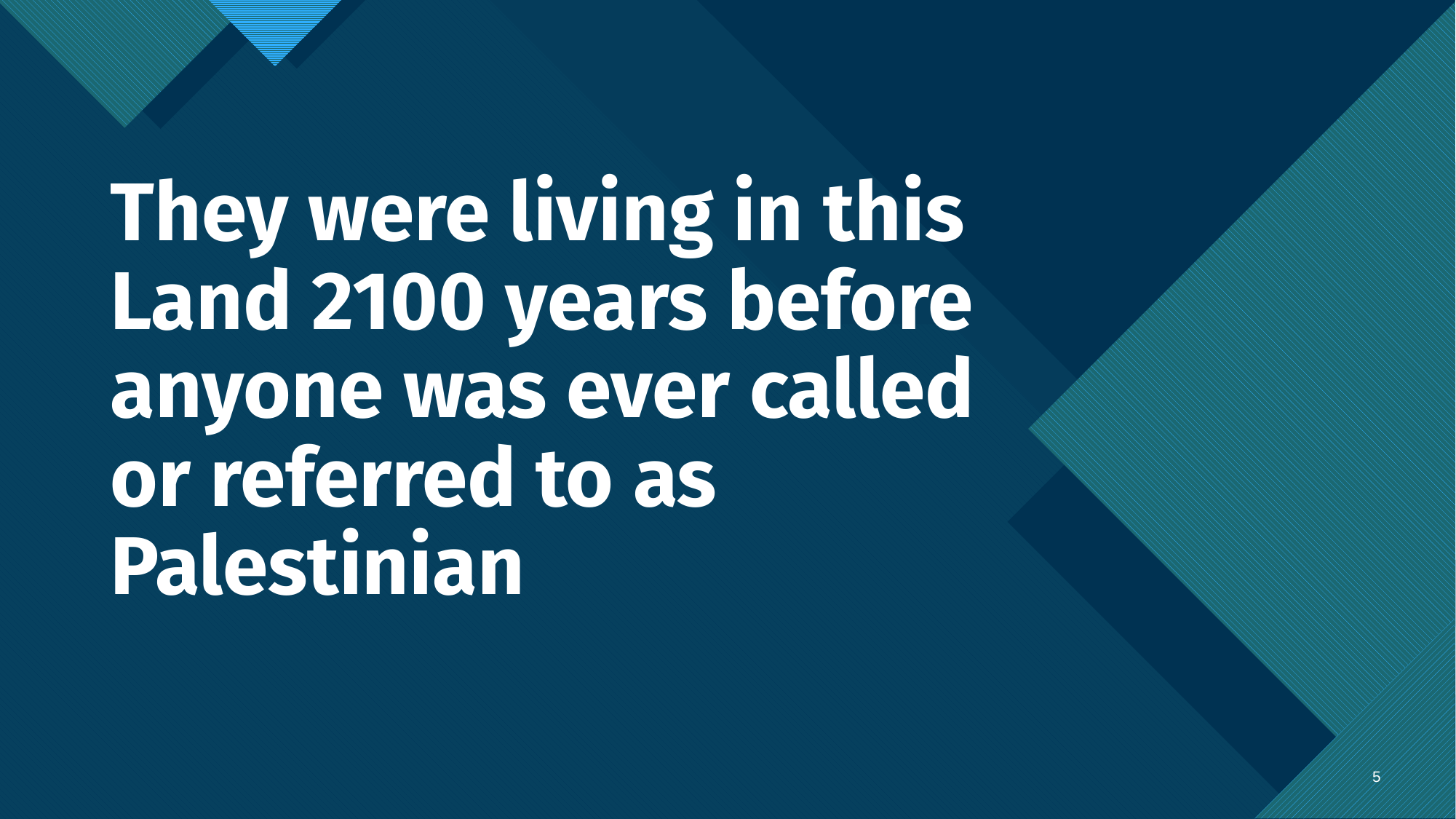

# They were living in this Land 2100 years before anyone was ever called or referred to as Palestinian
5